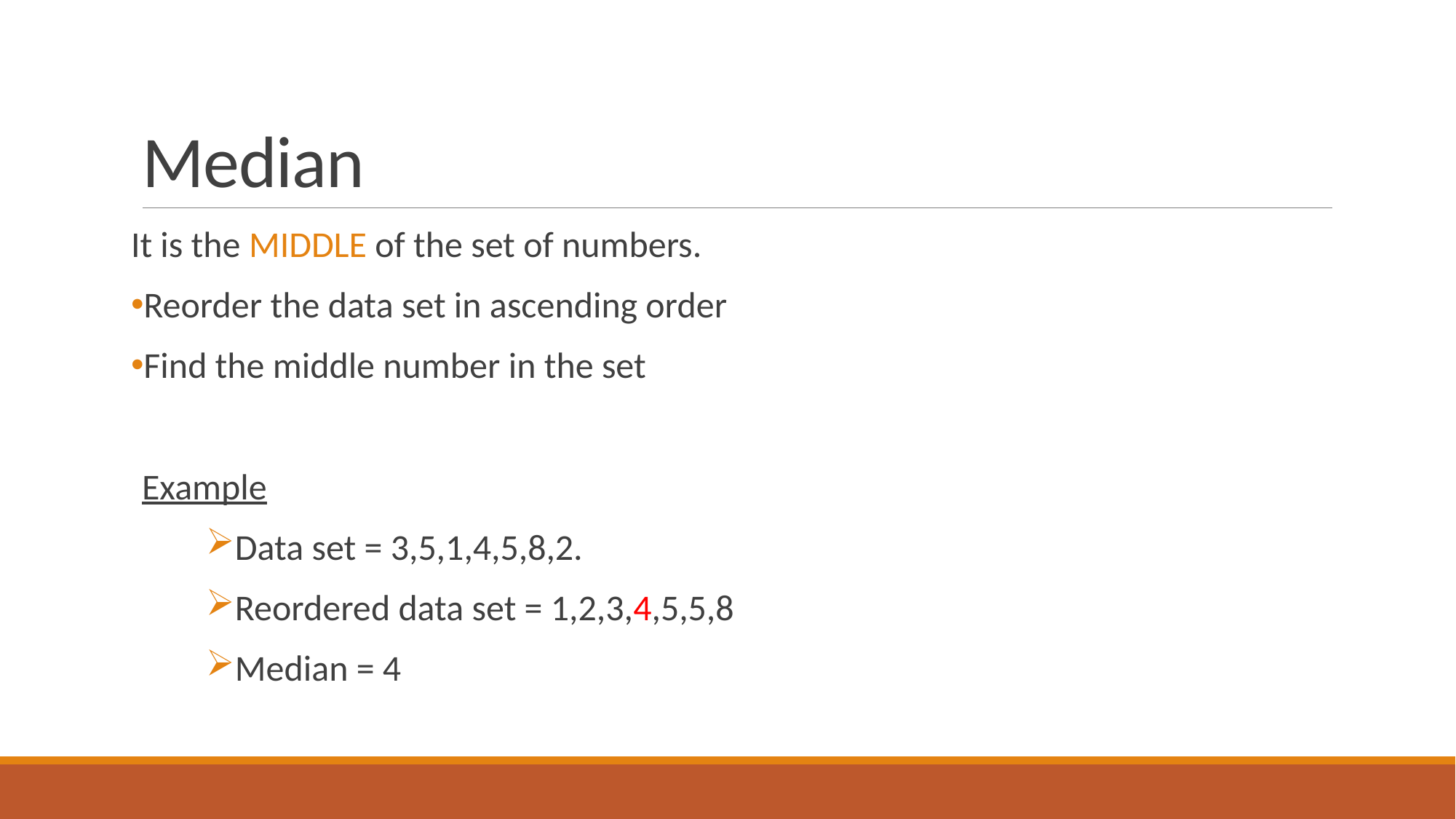

# Median
It is the MIDDLE of the set of numbers.
Reorder the data set in ascending order
Find the middle number in the set

Example
Data set = 3,5,1,4,5,8,2.
Reordered data set = 1,2,3,4,5,5,8
Median = 4